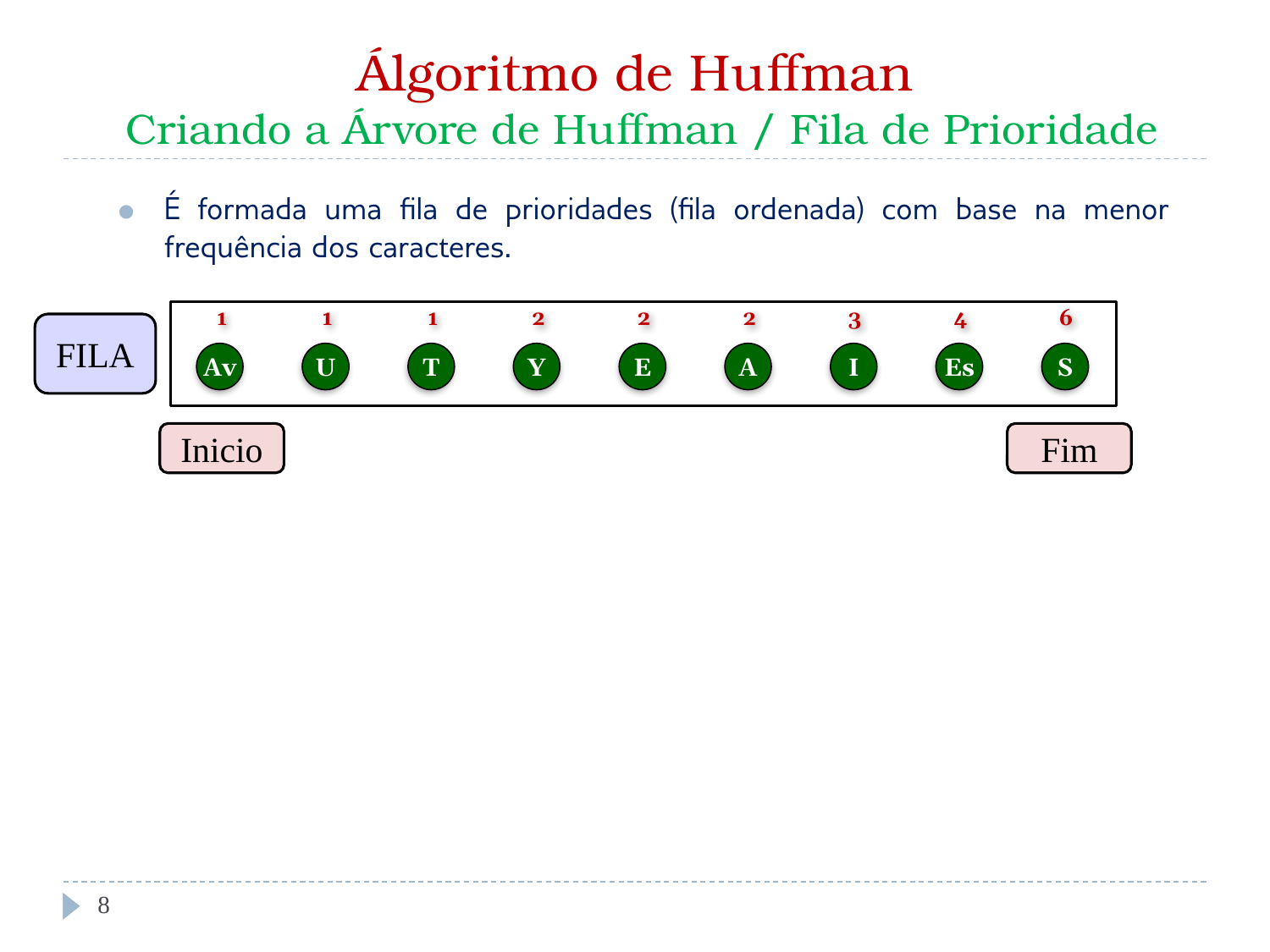

# Álgoritmo de Huffman Criando a Árvore de Huffman / Fila de Prioridade

É formada uma fila de prioridades (fila ordenada) com base na menor frequência dos caracteres.
1
1
1
2
2
2
3
4
6

FILA
Av
U
T
Y
E
A
I
Es
S
Inicio
Fim
8